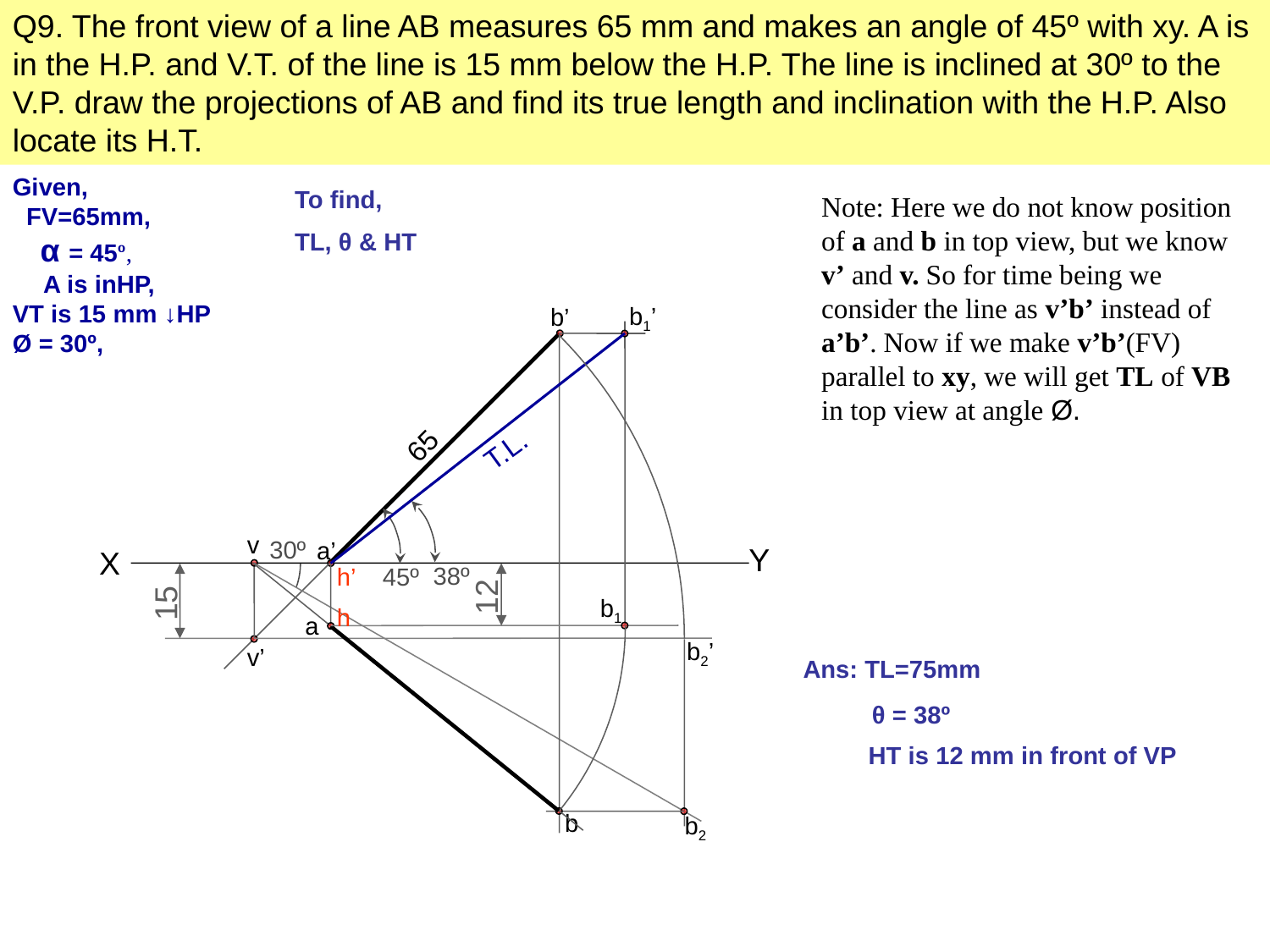

Q9. The front view of a line AB measures 65 mm and makes an angle of 45º with xy. A is in the H.P. and V.T. of the line is 15 mm below the H.P. The line is inclined at 30º to the V.P. draw the projections of AB and find its true length and inclination with the H.P. Also locate its H.T.
Given,                      FV=65mm,               α = 45º,                     A is inHP,            VT is 15 mm ↓HP Ø = 30º,
To find,
TL, θ & HT
Note: Here we do not know position of a and b in top view, but we know v’ and v. So for time being we consider the line as v’b’ instead of a’b’. Now if we make v’b’(FV) parallel to xy, we will get TL of VB in top view at angle Ø.
b1’
b’

65
T.L.

v
30º
a’
Y
X

38º
h’
45º

12
15
b1
h
a

b2’
v’

Ans: TL=75mm

θ = 38º

HT is 12 mm in front of VP
b
b2